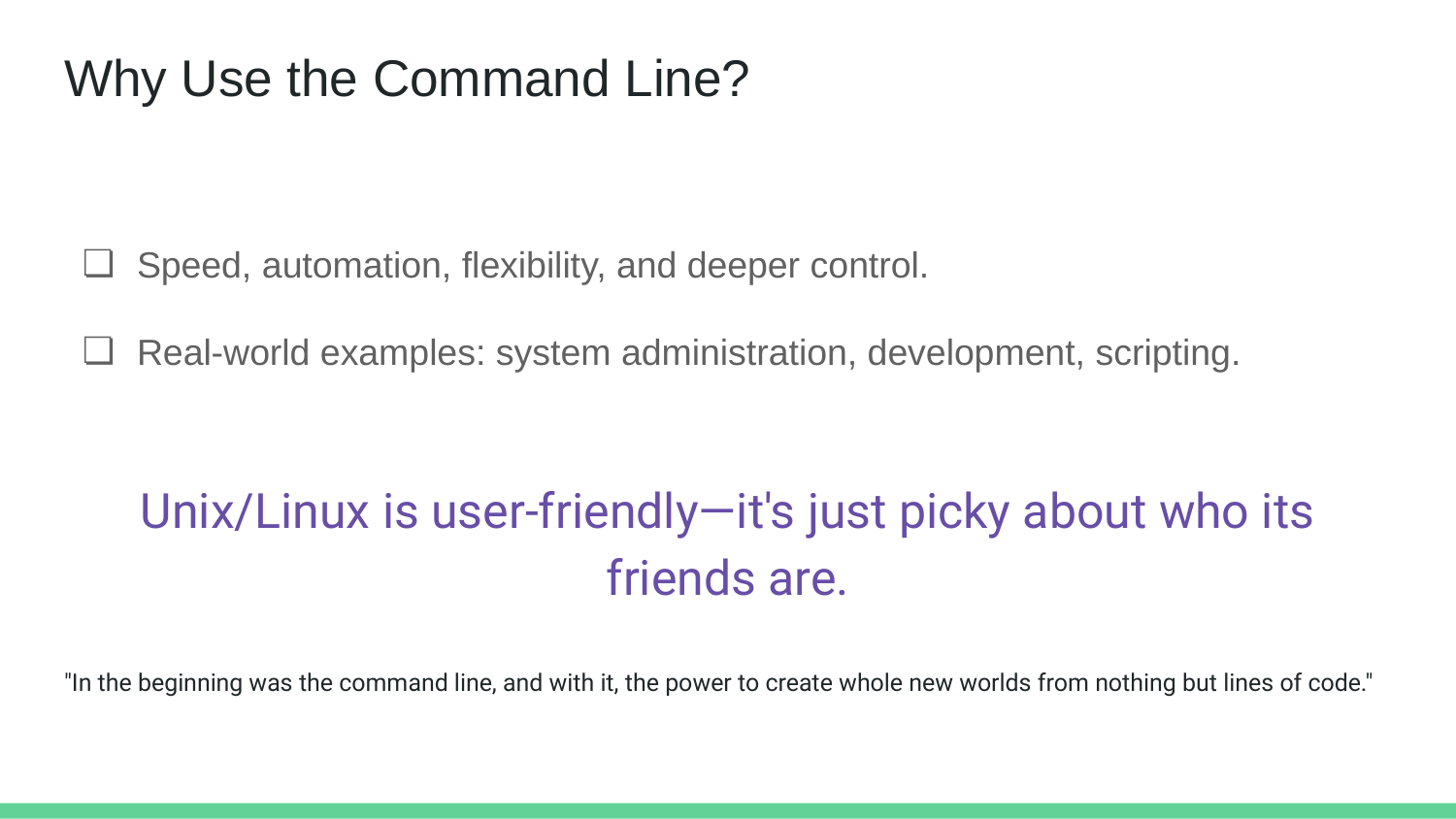

# Why Use the Command Line?
Speed, automation, flexibility, and deeper control.
Real-world examples: system administration, development, scripting.

Unix/Linux is user-friendly—it's just picky about who its friends are.

"In the beginning was the command line, and with it, the power to create whole new worlds from nothing but lines of code."